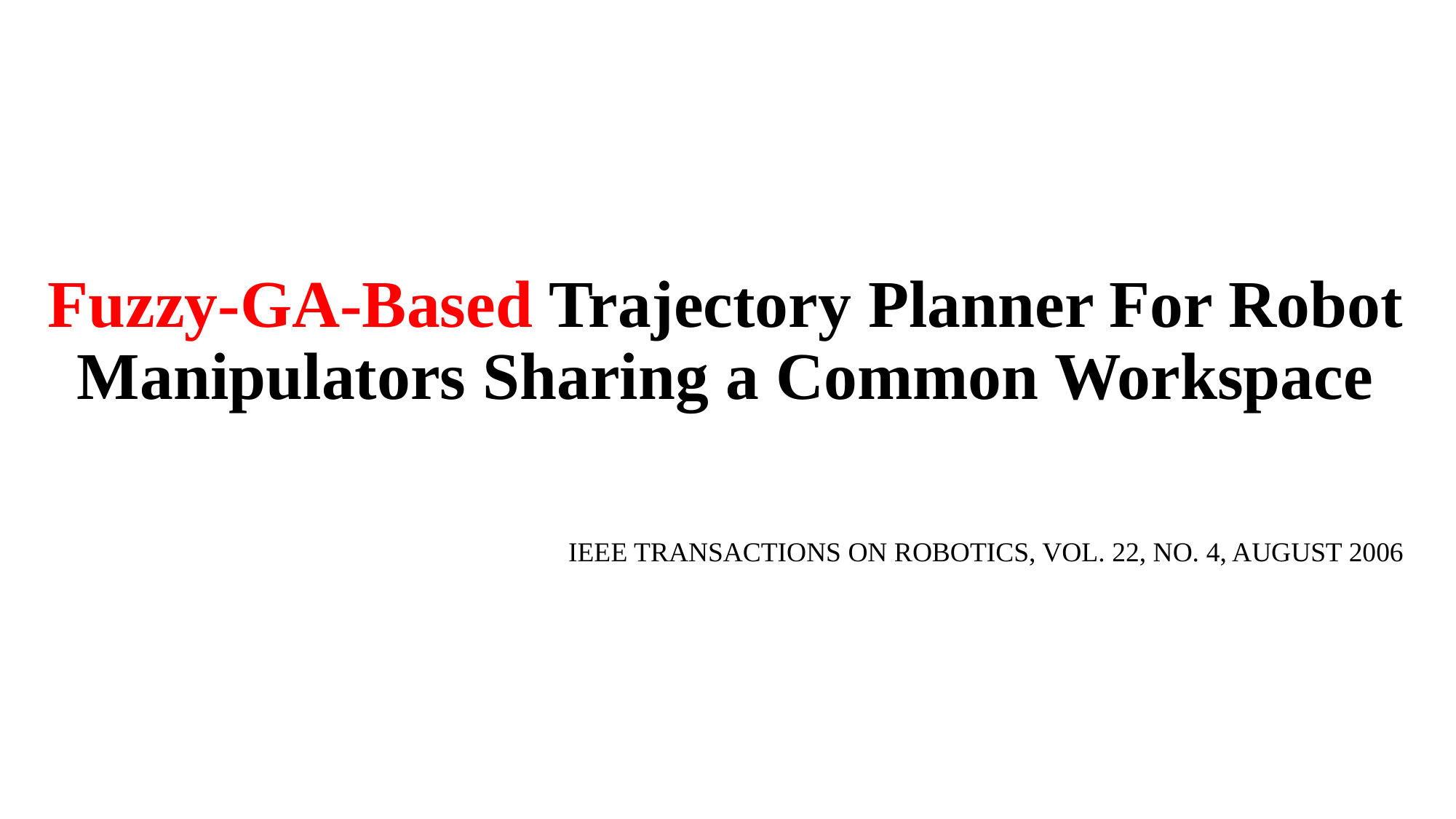

# Fuzzy-GA-Based Trajectory Planner For Robot Manipulators Sharing a Common Workspace
IEEE TRANSACTIONS ON ROBOTICS, VOL. 22, NO. 4, AUGUST 2006